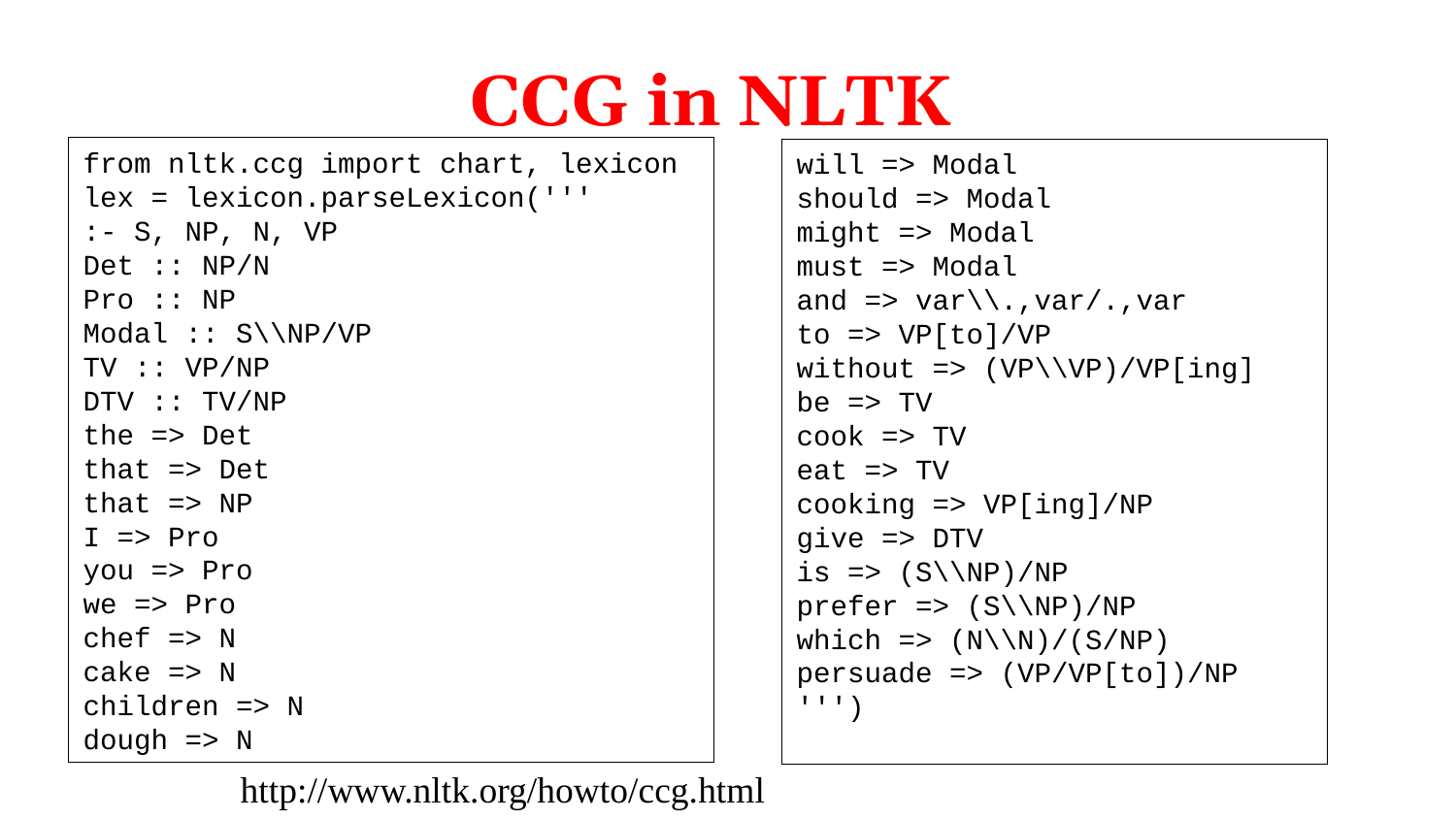

# CCG in NLTK
from nltk.ccg import chart, lexicon
lex = lexicon.parseLexicon('''
:- S, NP, N, VP
Det :: NP/N
Pro :: NP
Modal :: S\\NP/VP
TV :: VP/NP
DTV :: TV/NP
the => Det
that => Det
that => NP
I => Pro
you => Pro
we => Pro
chef => N
cake => N
children => N
dough => N
will => Modal
should => Modal
might => Modal
must => Modal
and => var\\.,var/.,var
to => VP[to]/VP
without => (VP\\VP)/VP[ing]
be => TV
cook => TV
eat => TV
cooking => VP[ing]/NP
give => DTV
is => (S\\NP)/NP
prefer => (S\\NP)/NP
which => (N\\N)/(S/NP)
persuade => (VP/VP[to])/NP
''')

http://www.nltk.org/howto/ccg.html